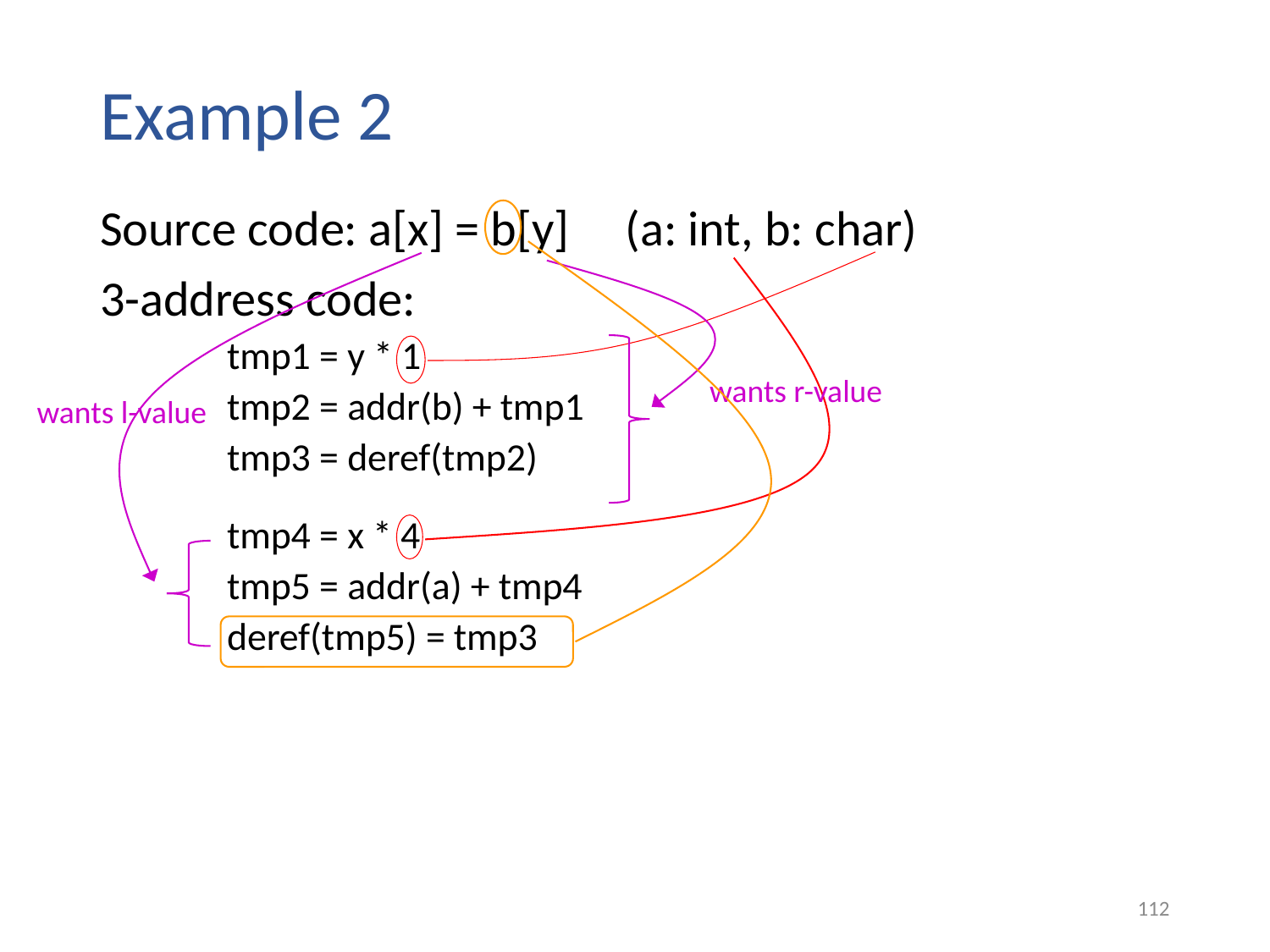

# Example 2
Source code: a[x] = b[y]     (a: int, b: char)
3-address code:
tmp1 = y * 1
tmp2 = addr(b) + tmp1
tmp3 = deref(tmp2)

tmp4 = x * 4
tmp5 = addr(a) + tmp4
deref(tmp5) = tmp3

wants r-value
wants l-value

112